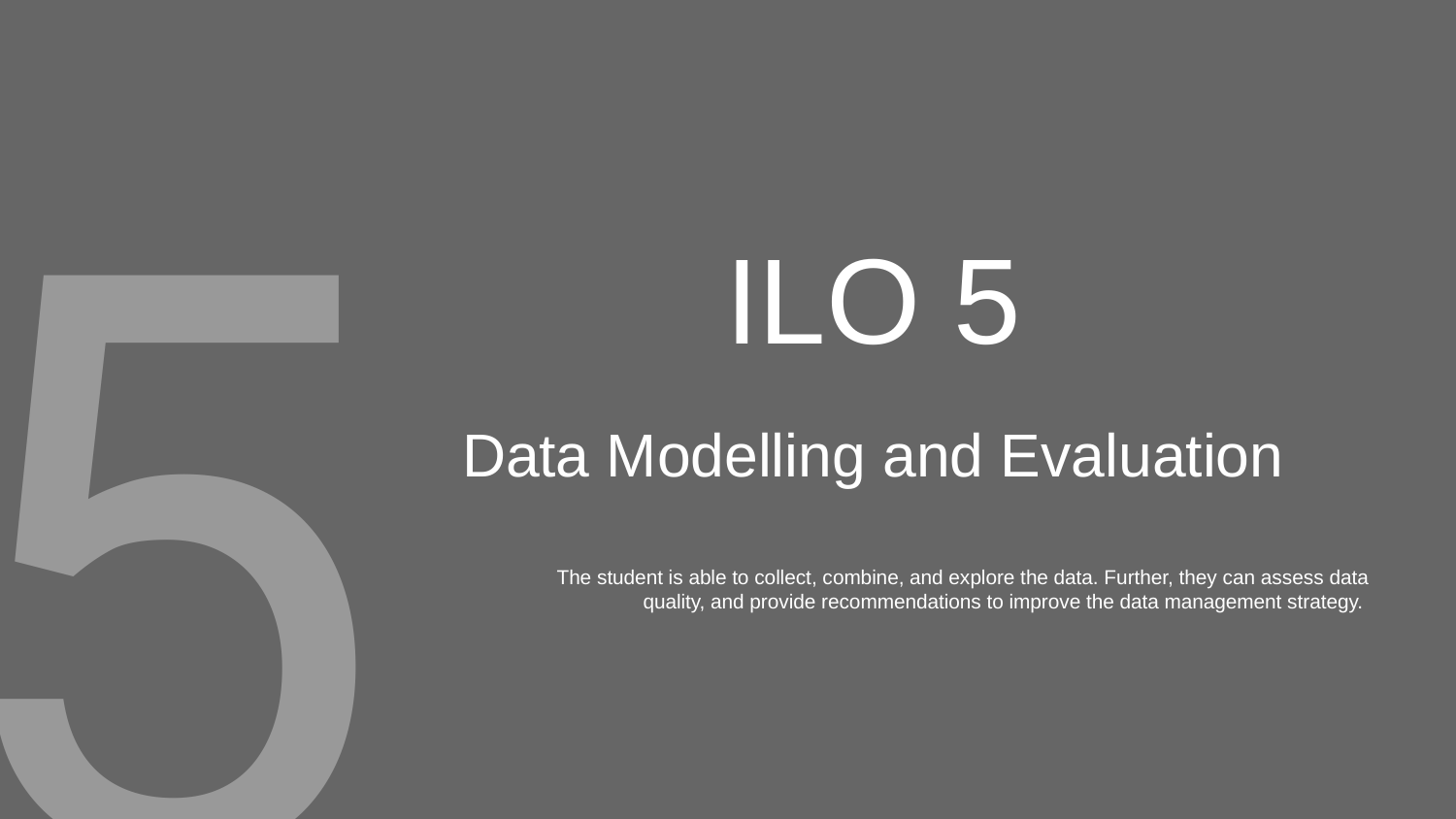

5
# ILO 5
Data Modelling and Evaluation
The student is able to collect, combine, and explore the data. Further, they can assess data quality, and provide recommendations to improve the data management strategy.